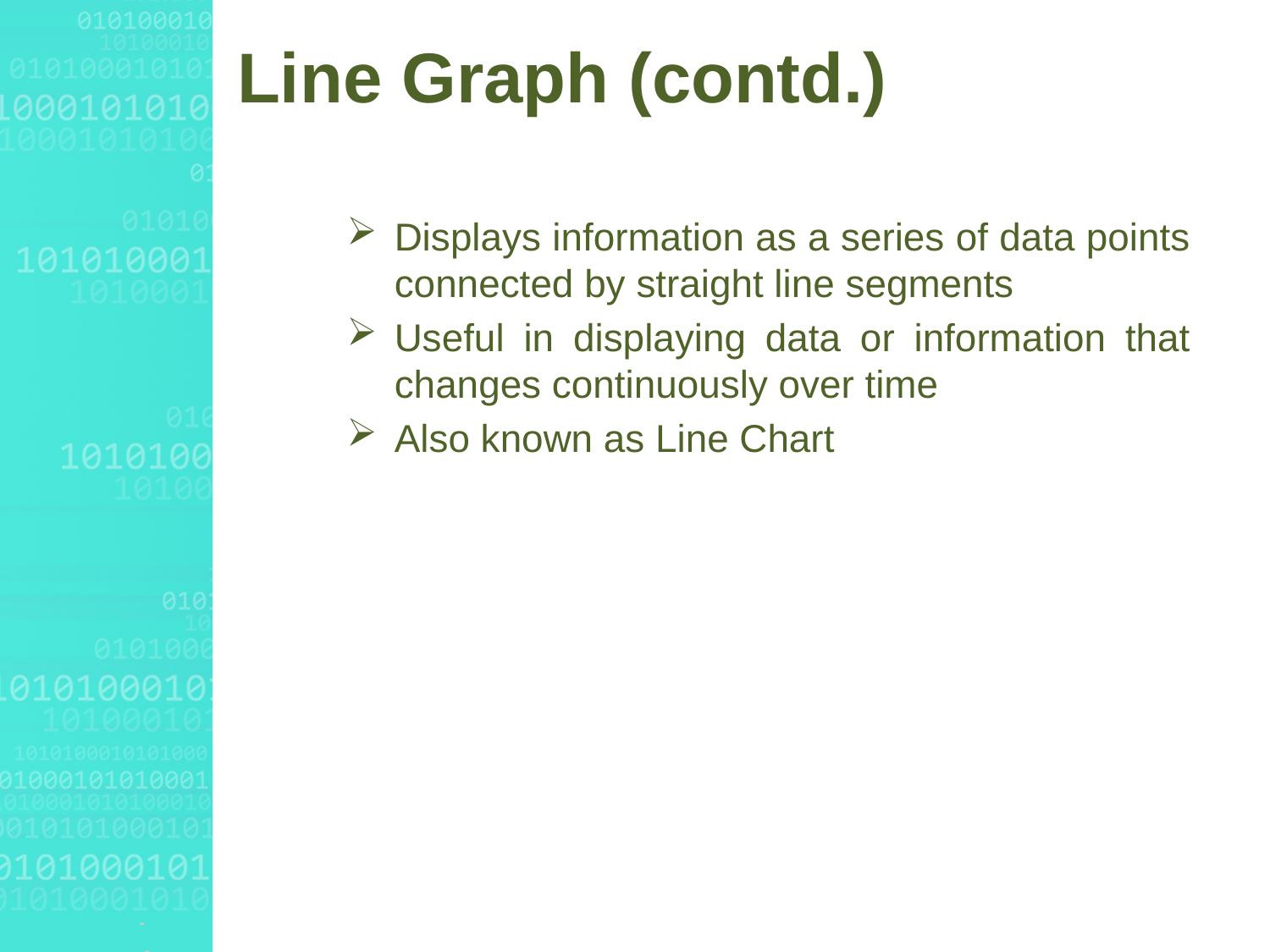

# Line Graph (contd.)
Displays information as a series of data points connected by straight line segments
Useful in displaying data or information that changes continuously over time
Also known as Line Chart